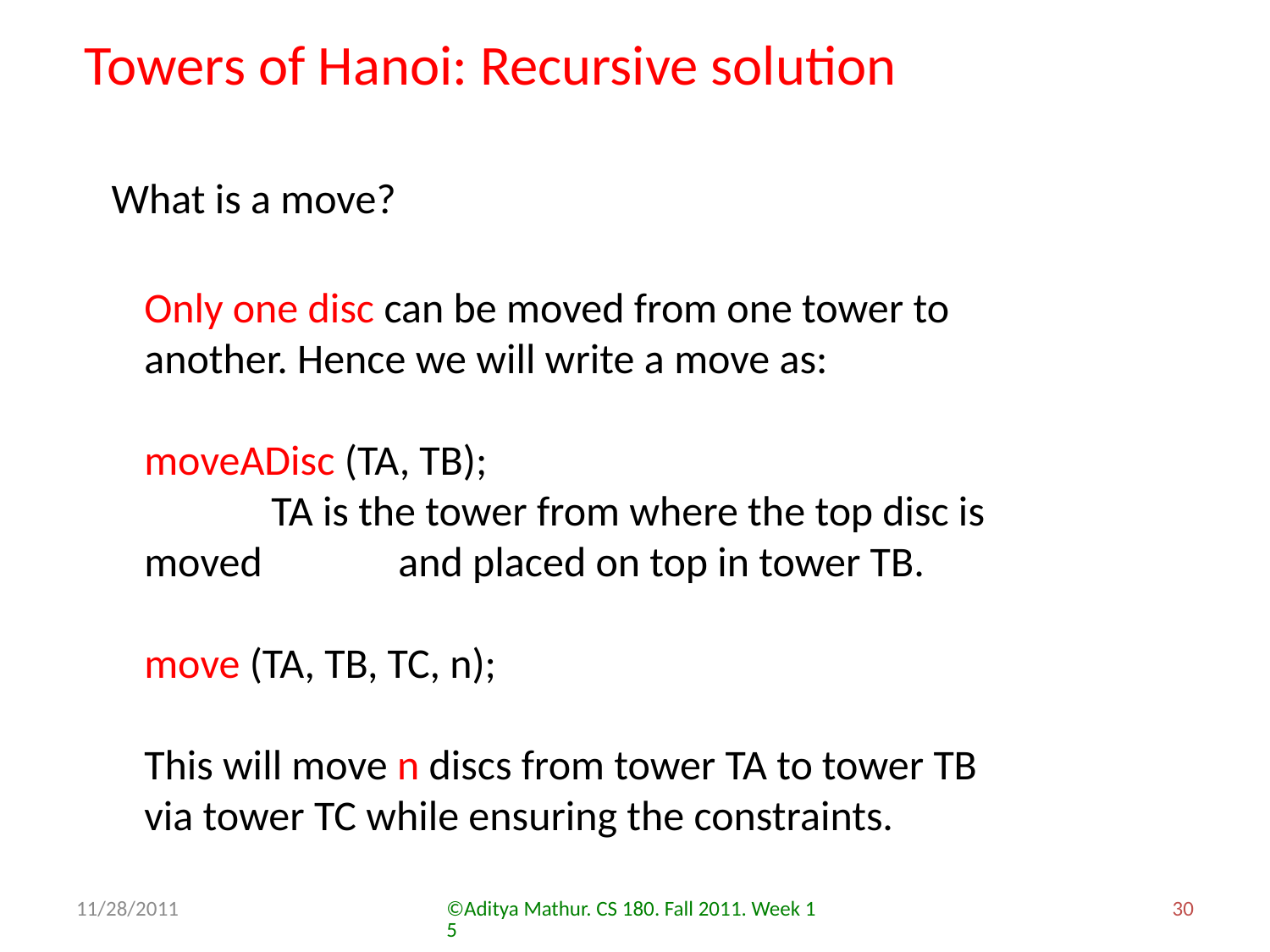

Towers of Hanoi: Recursive solution
What is a move?
Only one disc can be moved from one tower to another. Hence we will write a move as:

moveADisc (TA, TB);
	TA is the tower from where the top disc is moved 	and placed on top in tower TB.
move (TA, TB, TC, n);

This will move n discs from tower TA to tower TB via tower TC while ensuring the constraints.

11/28/2011
©Aditya Mathur. CS 180. Fall 2011. Week 15
30